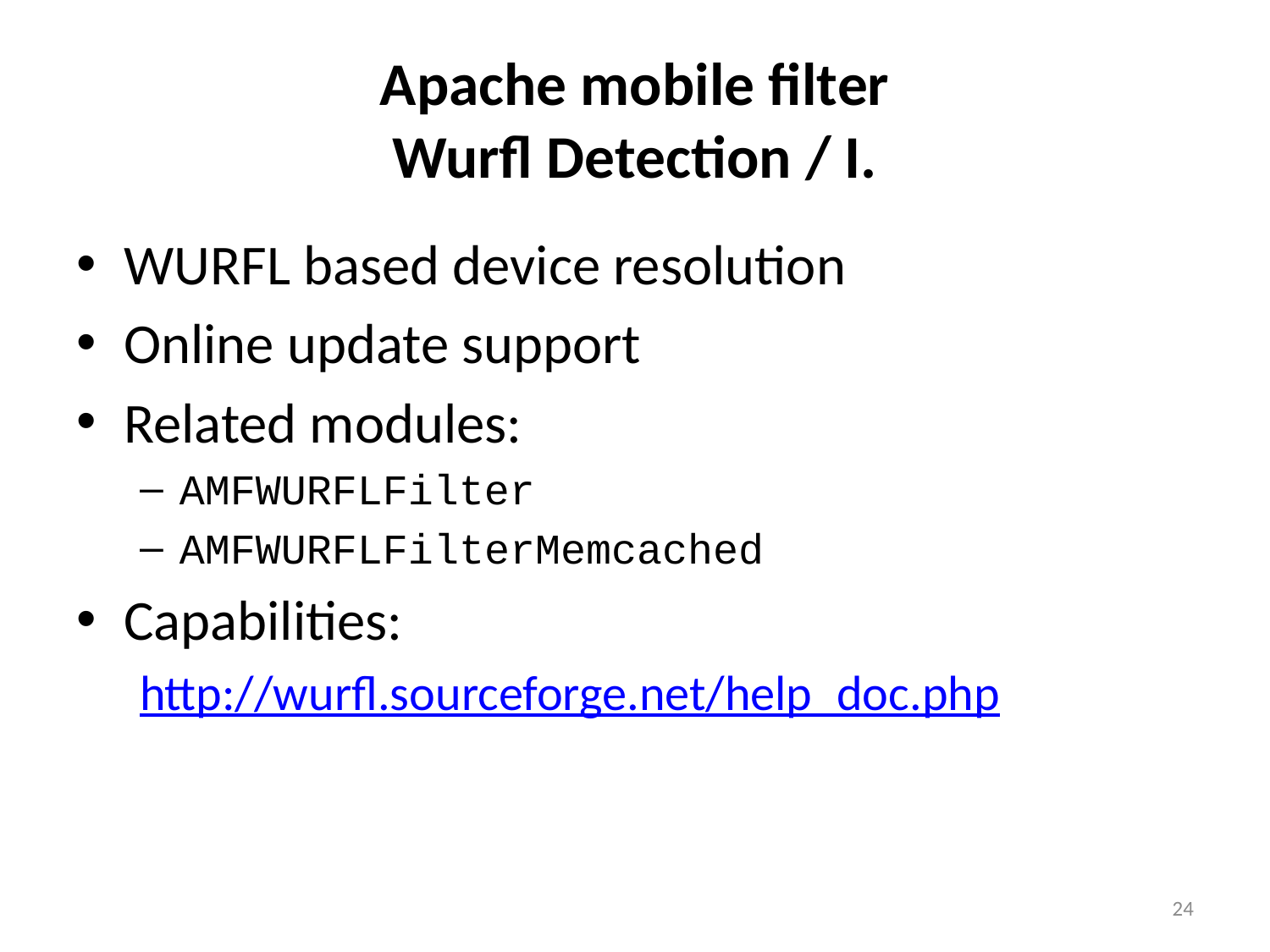

# Apache mobile filter Wurfl Detection / I.
WURFL based device resolution
Online update support
Related modules:
AMFWURFLFilter
AMFWURFLFilterMemcached
Capabilities:
http://wurfl.sourceforge.net/help_doc.php

24